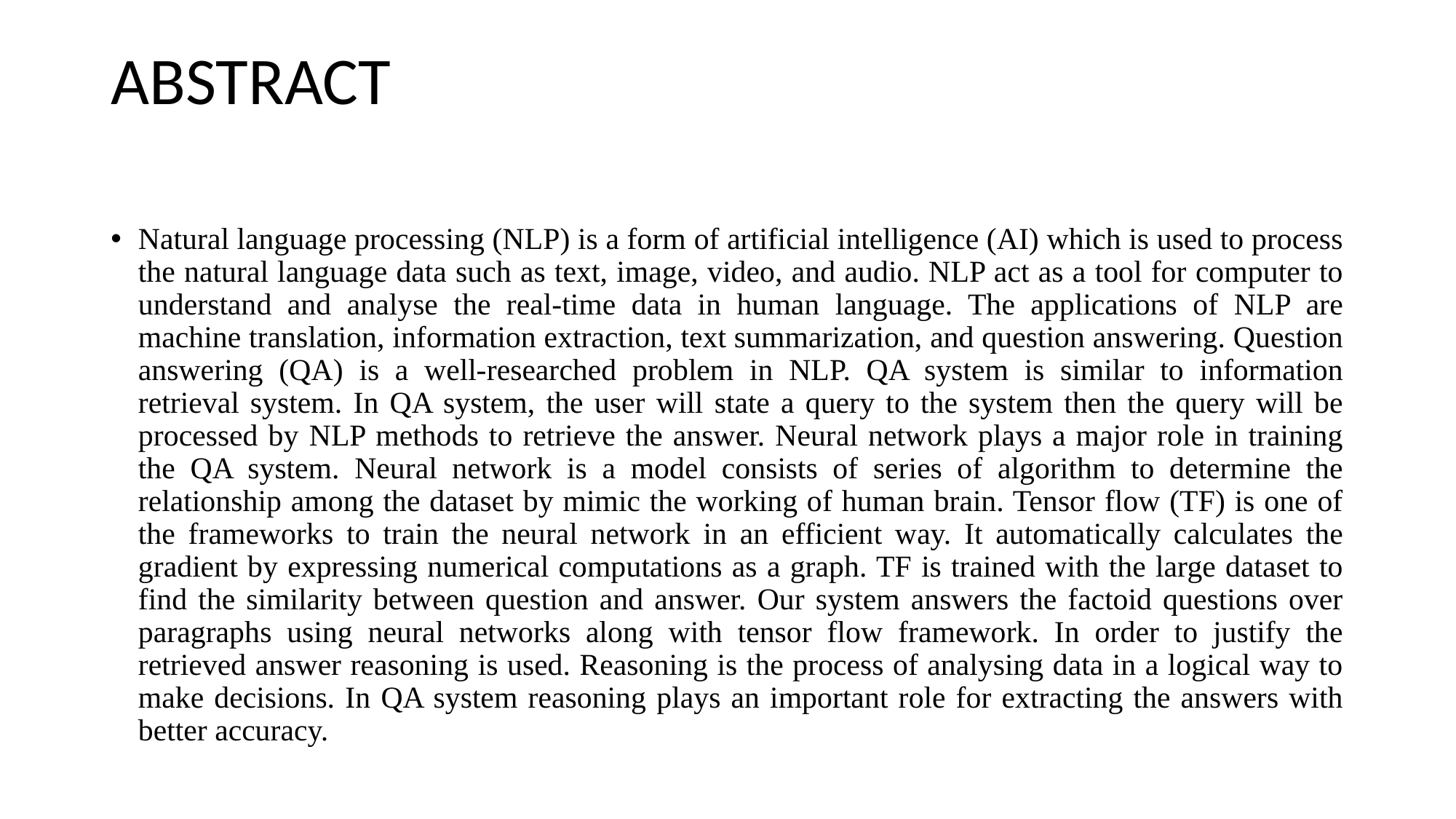

# ABSTRACT
Natural language processing (NLP) is a form of artificial intelligence (AI) which is used to process the natural language data such as text, image, video, and audio. NLP act as a tool for computer to understand and analyse the real-time data in human language. The applications of NLP are machine translation, information extraction, text summarization, and question answering. Question answering (QA) is a well-researched problem in NLP. QA system is similar to information retrieval system. In QA system, the user will state a query to the system then the query will be processed by NLP methods to retrieve the answer. Neural network plays a major role in training the QA system. Neural network is a model consists of series of algorithm to determine the relationship among the dataset by mimic the working of human brain. Tensor flow (TF) is one of the frameworks to train the neural network in an efficient way. It automatically calculates the gradient by expressing numerical computations as a graph. TF is trained with the large dataset to find the similarity between question and answer. Our system answers the factoid questions over paragraphs using neural networks along with tensor flow framework. In order to justify the retrieved answer reasoning is used. Reasoning is the process of analysing data in a logical way to make decisions. In QA system reasoning plays an important role for extracting the answers with better accuracy.